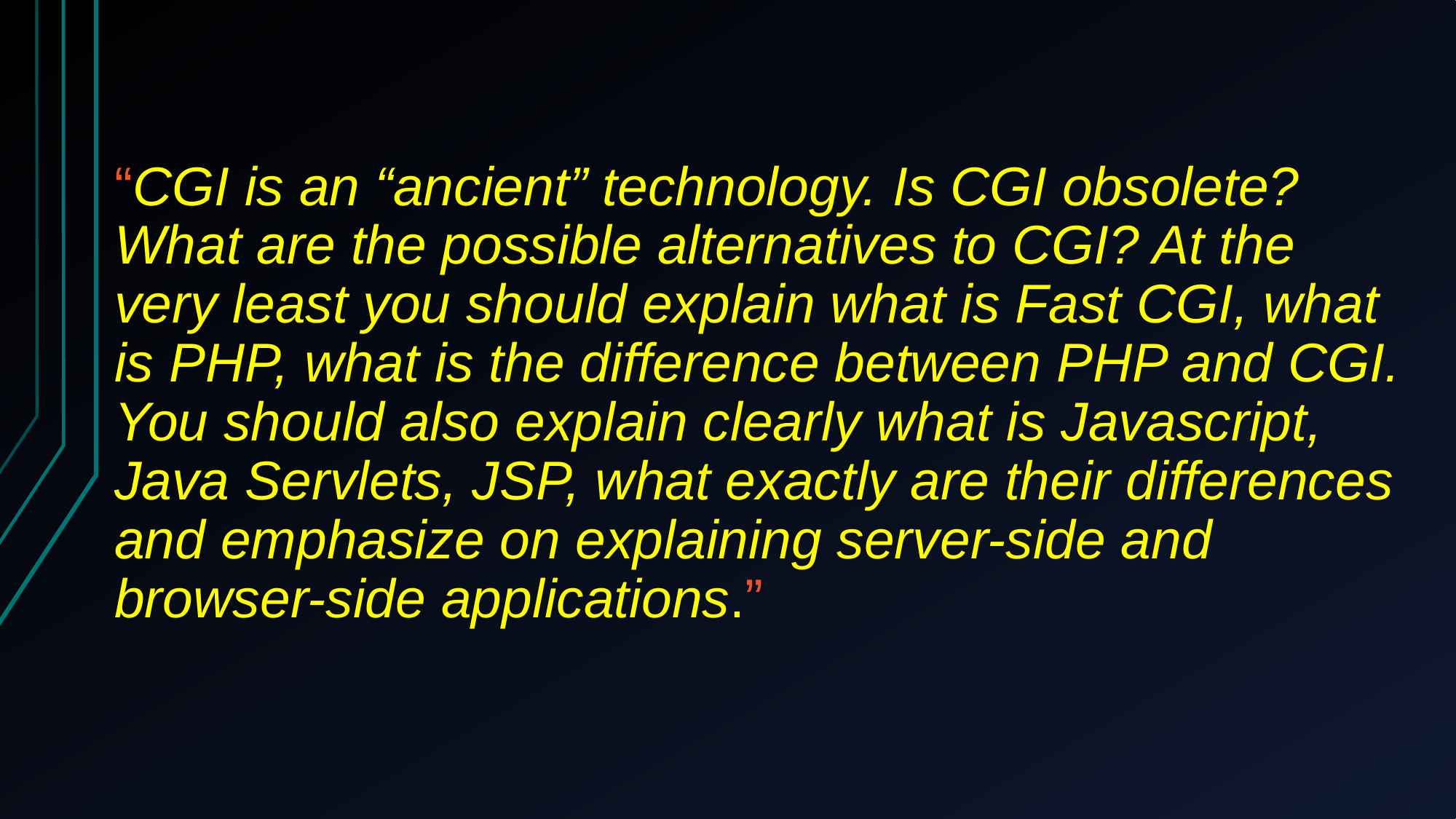

# “CGI is an “ancient” technology. Is CGI obsolete? What are the possible alternatives to CGI? At the very least you should explain what is Fast CGI, what is PHP, what is the difference between PHP and CGI. You should also explain clearly what is Javascript, Java Servlets, JSP, what exactly are their differences and emphasize on explaining server-side and browser-side applications.”